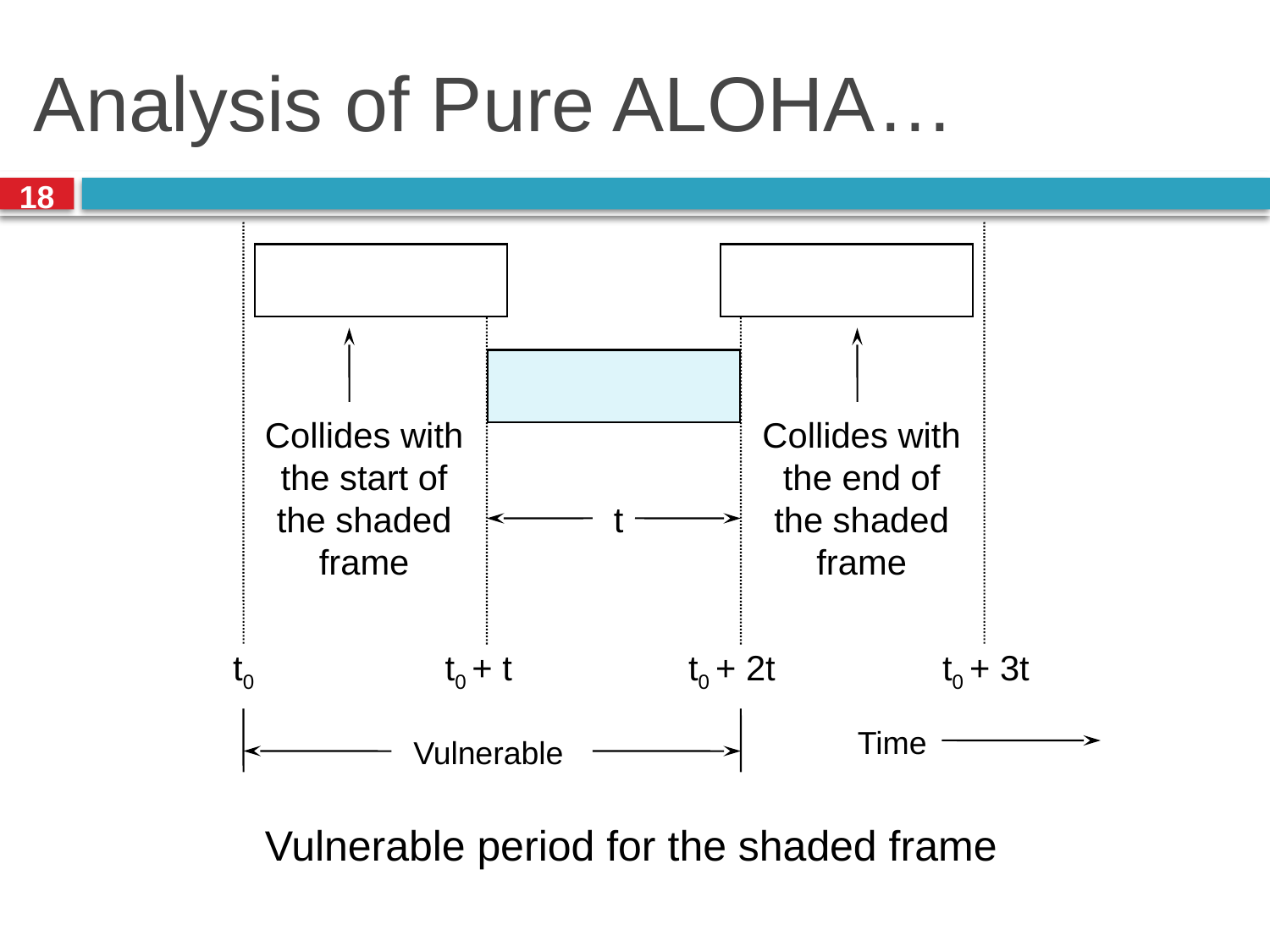

# Analysis of Pure ALOHA…
18

Collides with
the start of
the shaded
frame
Collides with
the end of
the shaded
frame
t

t0
t0 + t
t0 + 2t
t0 + 3t

Time
Vulnerable

Vulnerable period for the shaded frame